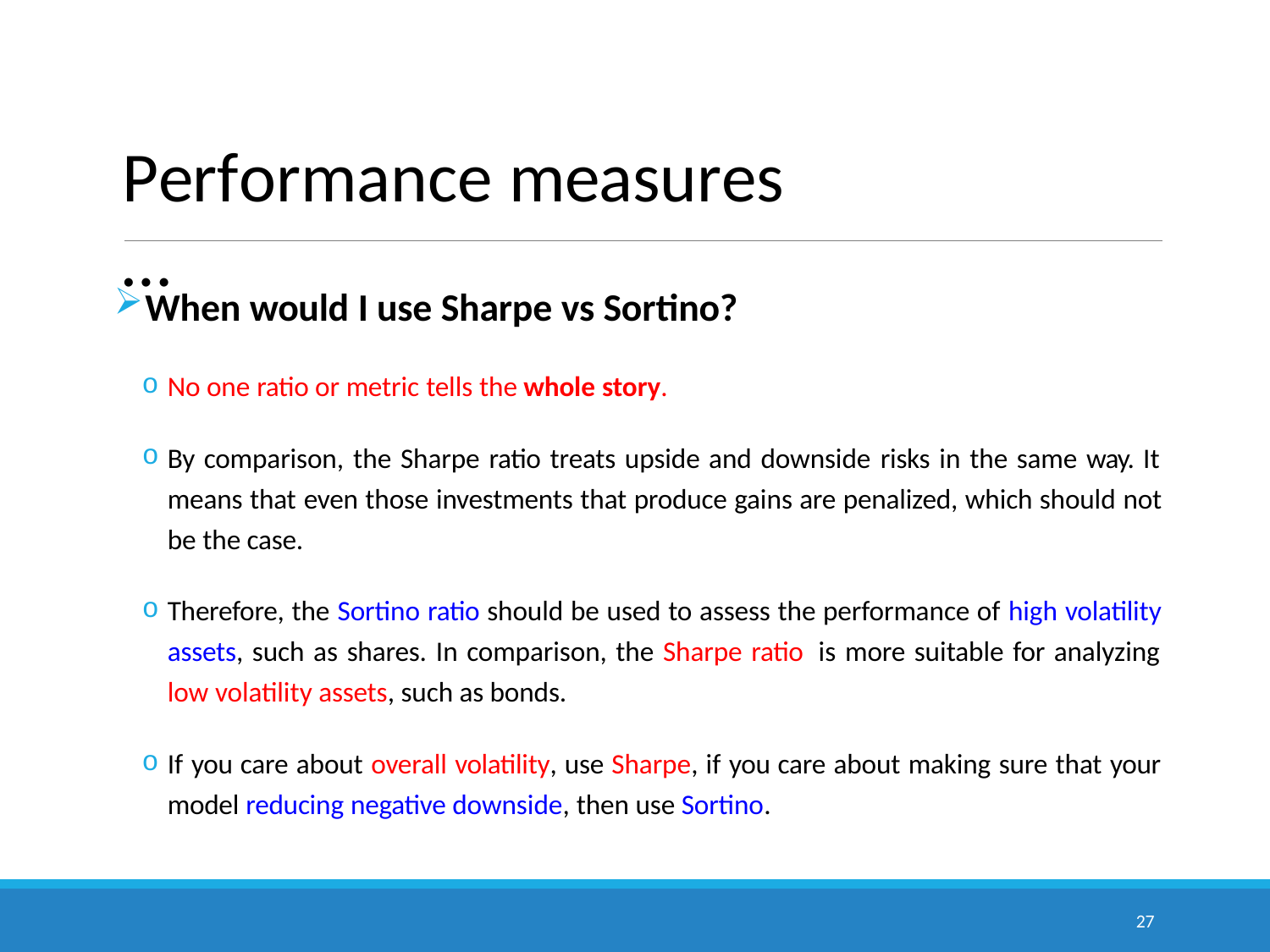

# Performance measures …
When would I use Sharpe vs Sortino?

No one ratio or metric tells the whole story.

By comparison, the Sharpe ratio treats upside and downside risks in the same way. It  means that even those investments that produce gains are penalized, which should not  be the case.

Therefore, the Sortino ratio should be used to assess the performance of high volatility  assets, such as shares. In comparison, the Sharpe ratio is more suitable for analyzing  low volatility assets, such as bonds.

If you care about overall volatility, use Sharpe, if you care about making sure that your  model reducing negative downside, then use Sortino.
27